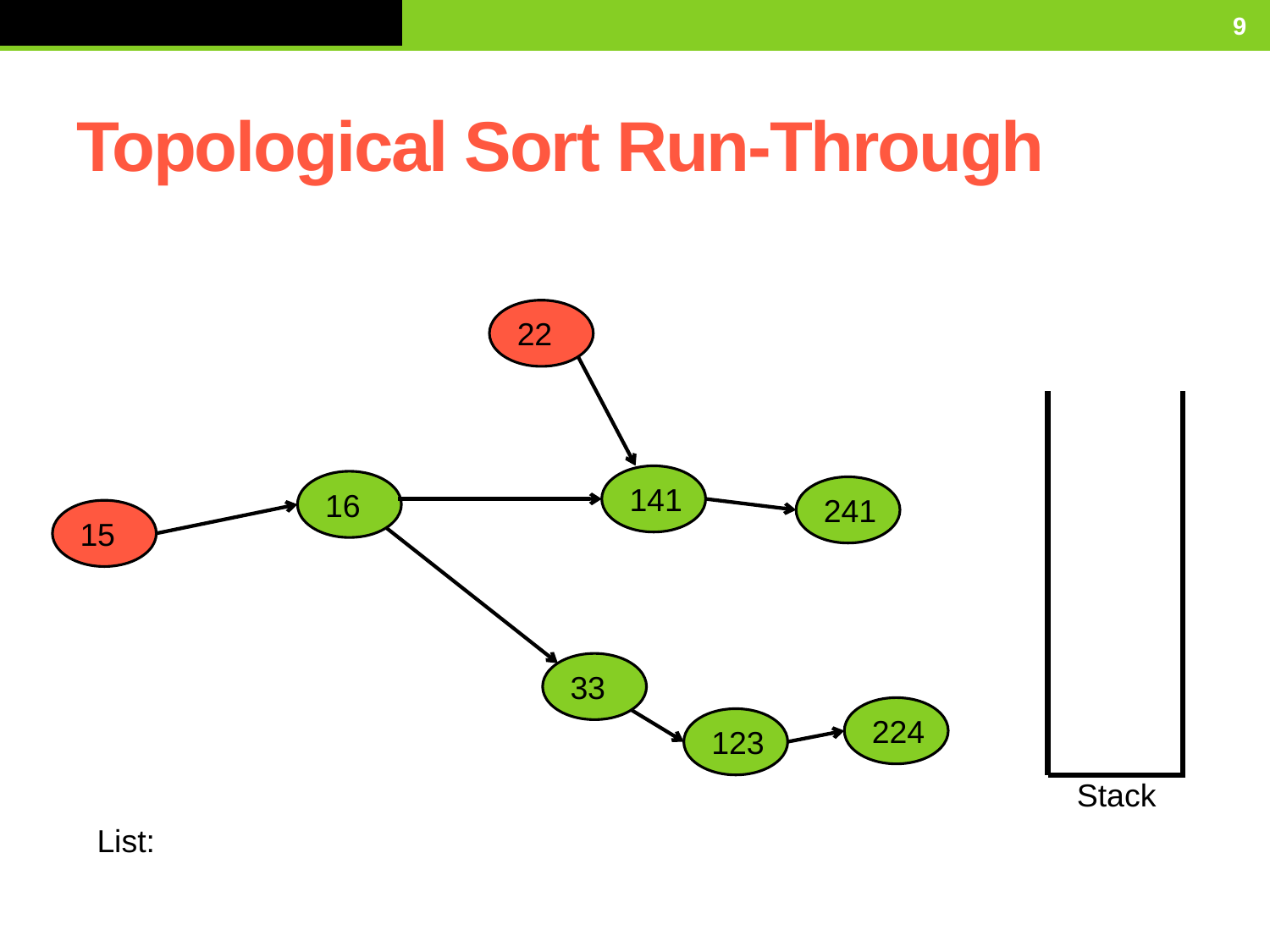

Tuesday, March 10, 2015
9
# Topological Sort Run-Through
22
141
16
241
15
33
224
123
Stack
List: